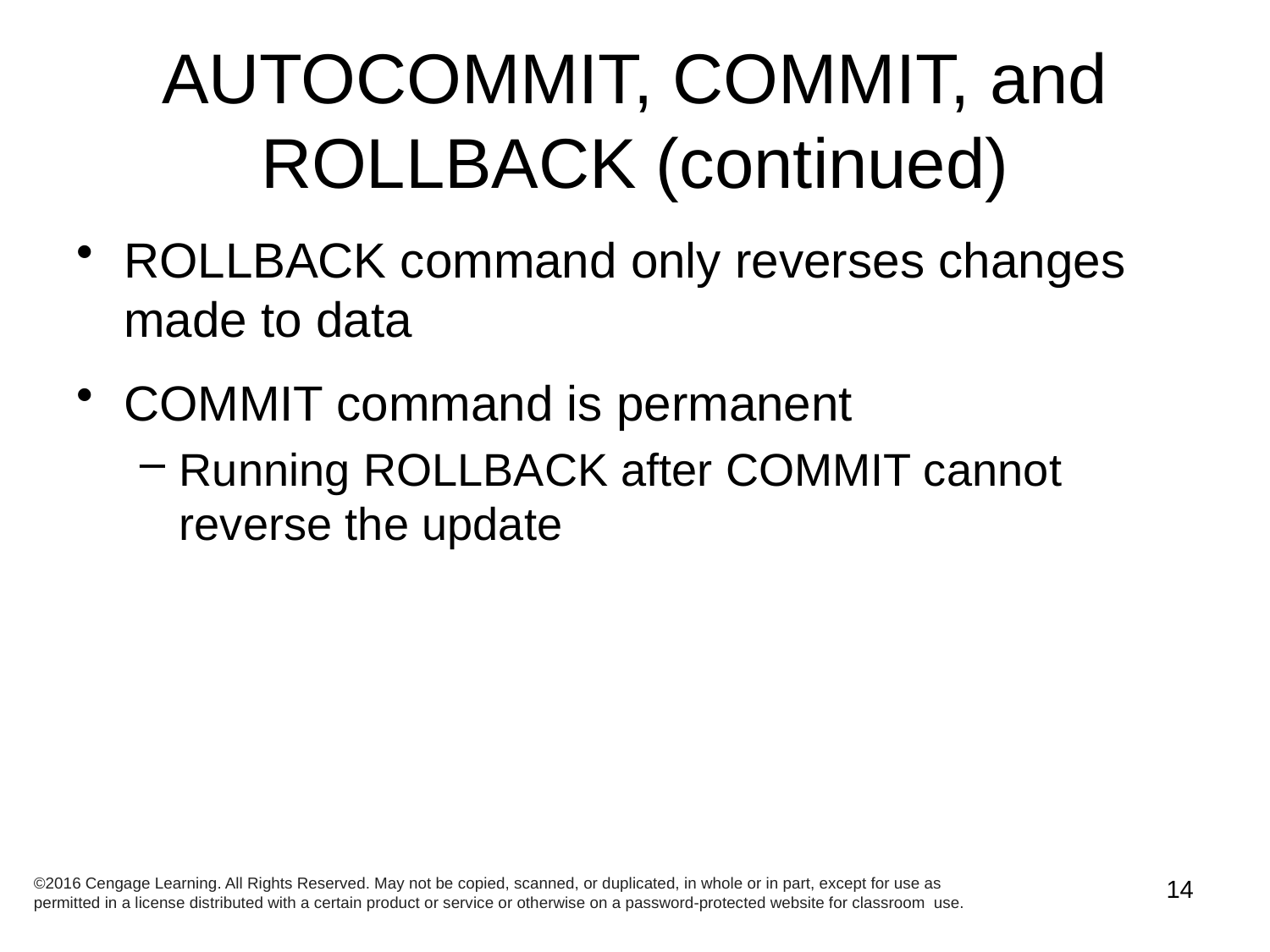

# AUTOCOMMIT, COMMIT, and ROLLBACK (continued)
ROLLBACK command only reverses changes made to data
COMMIT command is permanent
Running ROLLBACK after COMMIT cannot reverse the update

©2016 Cengage Learning. All Rights Reserved. May not be copied, scanned, or duplicated, in whole or in part, except for use as permitted in a license distributed with a certain product or service or otherwise on a password-protected website for classroom  use.
14